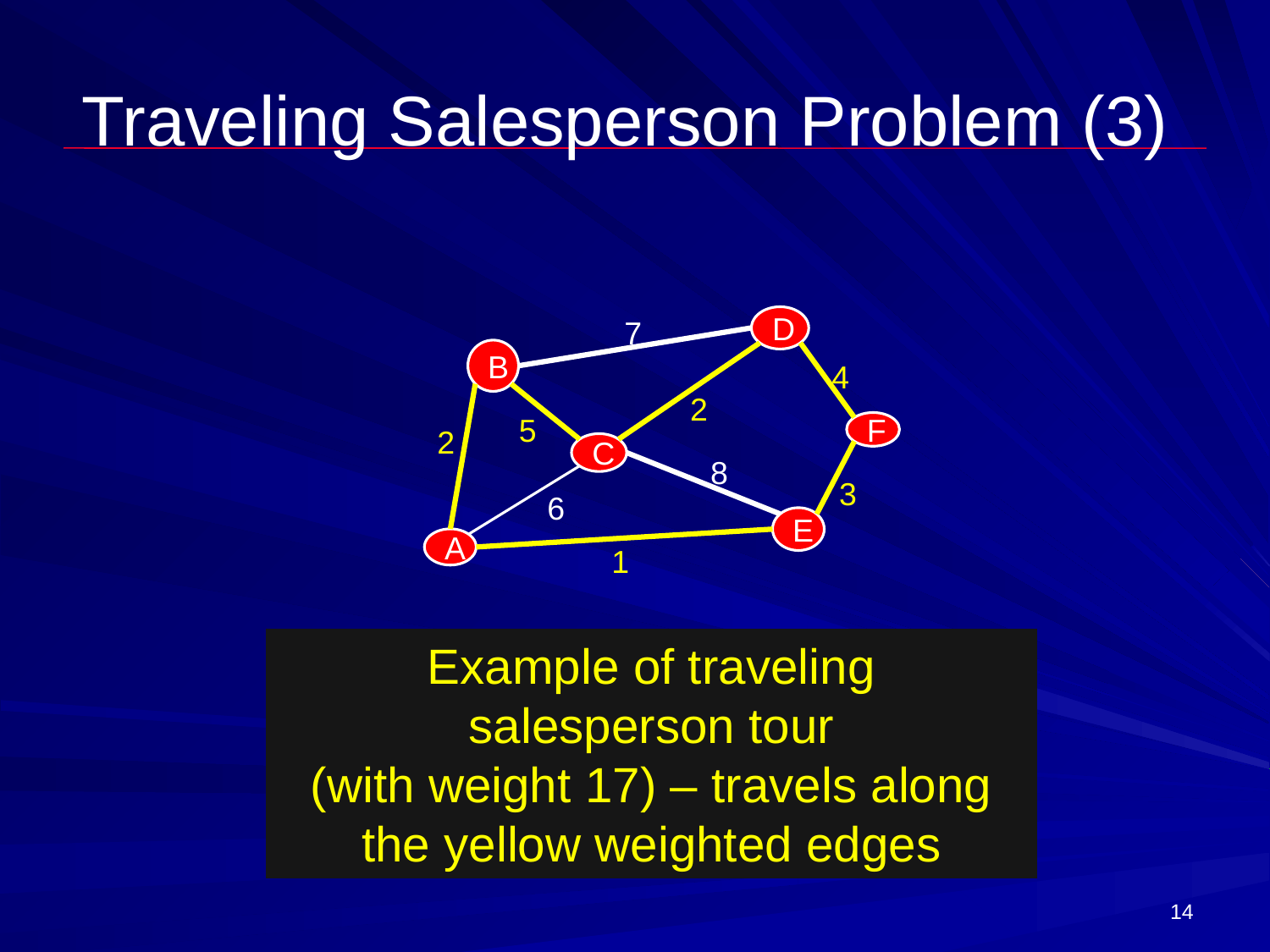

# Traveling Salesperson Problem (3)
7
D
B
4
2
5
F
2
C
8
3
6
E
A
1
Example of traveling
salesperson tour
(with weight 17) – travels along the yellow weighted edges
14